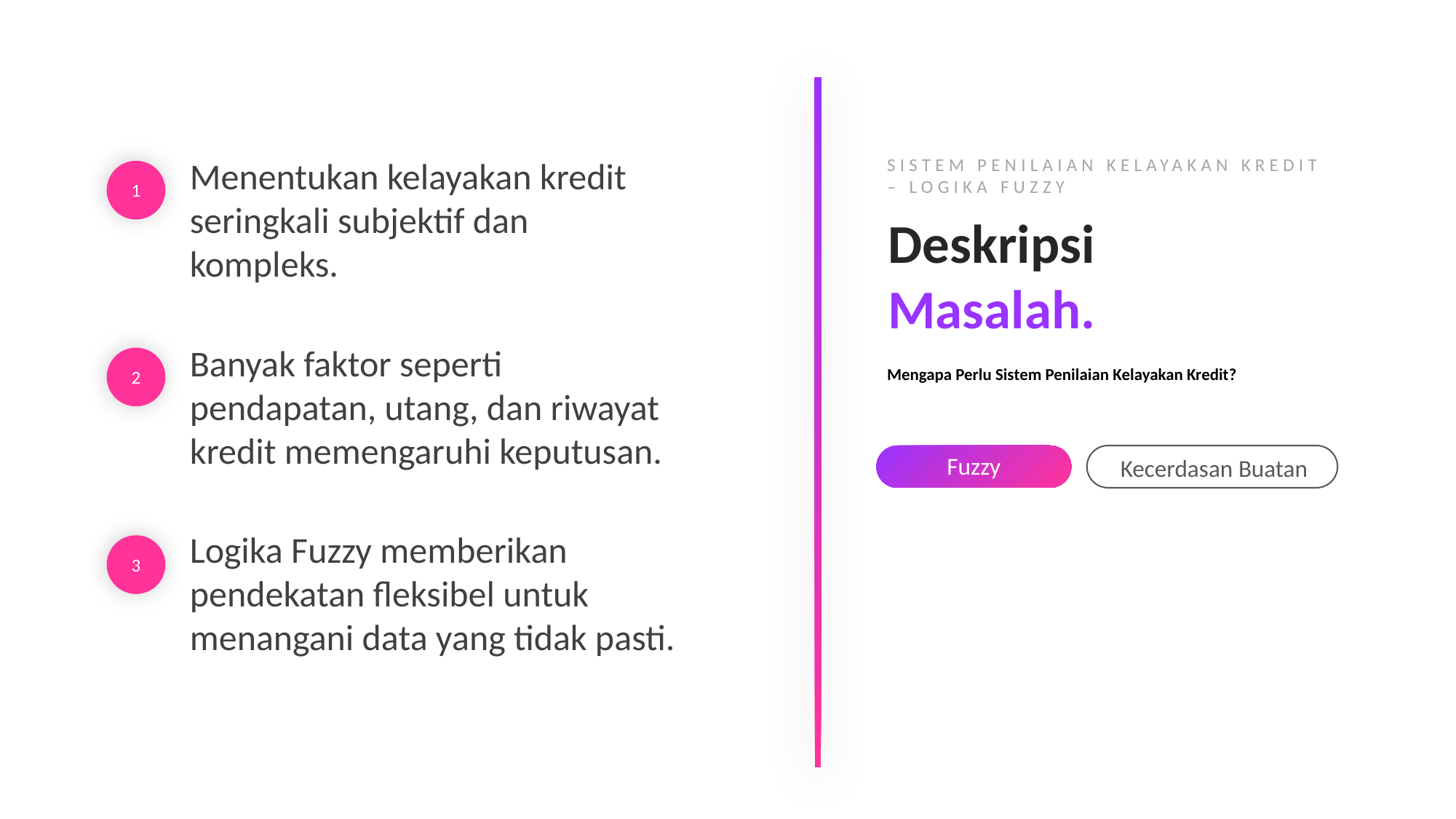

Menentukan kelayakan kredit seringkali subjektif dan kompleks.
SISTEM PENILAIAN KELAYAKAN KREDIT – LOGIKA FUZZY

1
Deskripsi
Masalah.
Banyak faktor seperti pendapatan, utang, dan riwayat kredit memengaruhi keputusan.

2
Mengapa Perlu Sistem Penilaian Kelayakan Kredit?

Fuzzy

Kecerdasan Buatan
Logika Fuzzy memberikan pendekatan fleksibel untuk menangani data yang tidak pasti.

3